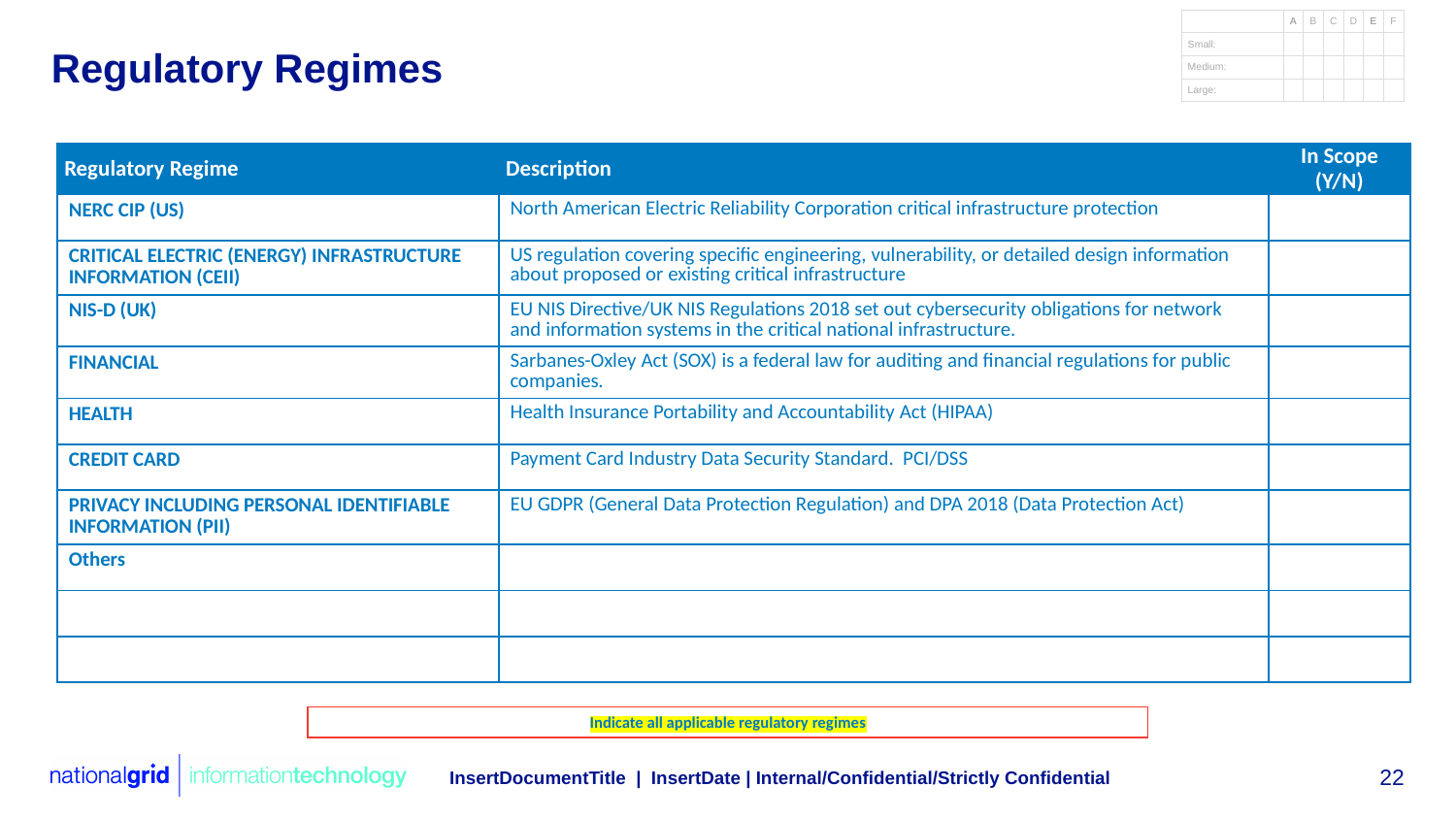

# Regulatory Regimes
| Regulatory Regime | Description | In Scope (Y/N) |
| --- | --- | --- |
| NERC CIP (US) | North American Electric Reliability Corporation critical infrastructure protection |  |
| CRITICAL ELECTRIC (ENERGY) INFRASTRUCTURE INFORMATION (CEII) | US regulation covering specific engineering, vulnerability, or detailed design information about proposed or existing critical infrastructure |  |
| NIS-D (UK) | EU NIS Directive/UK NIS Regulations 2018 set out cybersecurity obligations for network and information systems in the critical national infrastructure. |  |
| FINANCIAL | Sarbanes-Oxley Act (SOX) is a federal law for auditing and financial regulations for public companies. |  |
| HEALTH | Health Insurance Portability and Accountability Act (HIPAA) |  |
| CREDIT CARD | Payment Card Industry Data Security Standard. PCI/DSS |  |
| PRIVACY INCLUDING PERSONAL IDENTIFIABLE INFORMATION (PII) | EU GDPR (General Data Protection Regulation) and DPA 2018 (Data Protection Act) |  |
| Others |  |  |
|  |  |  |
|  |  |  |
Indicate all applicable regulatory regimes
InsertDocumentTitle  |  InsertDate | Internal/Confidential/Strictly Confidential